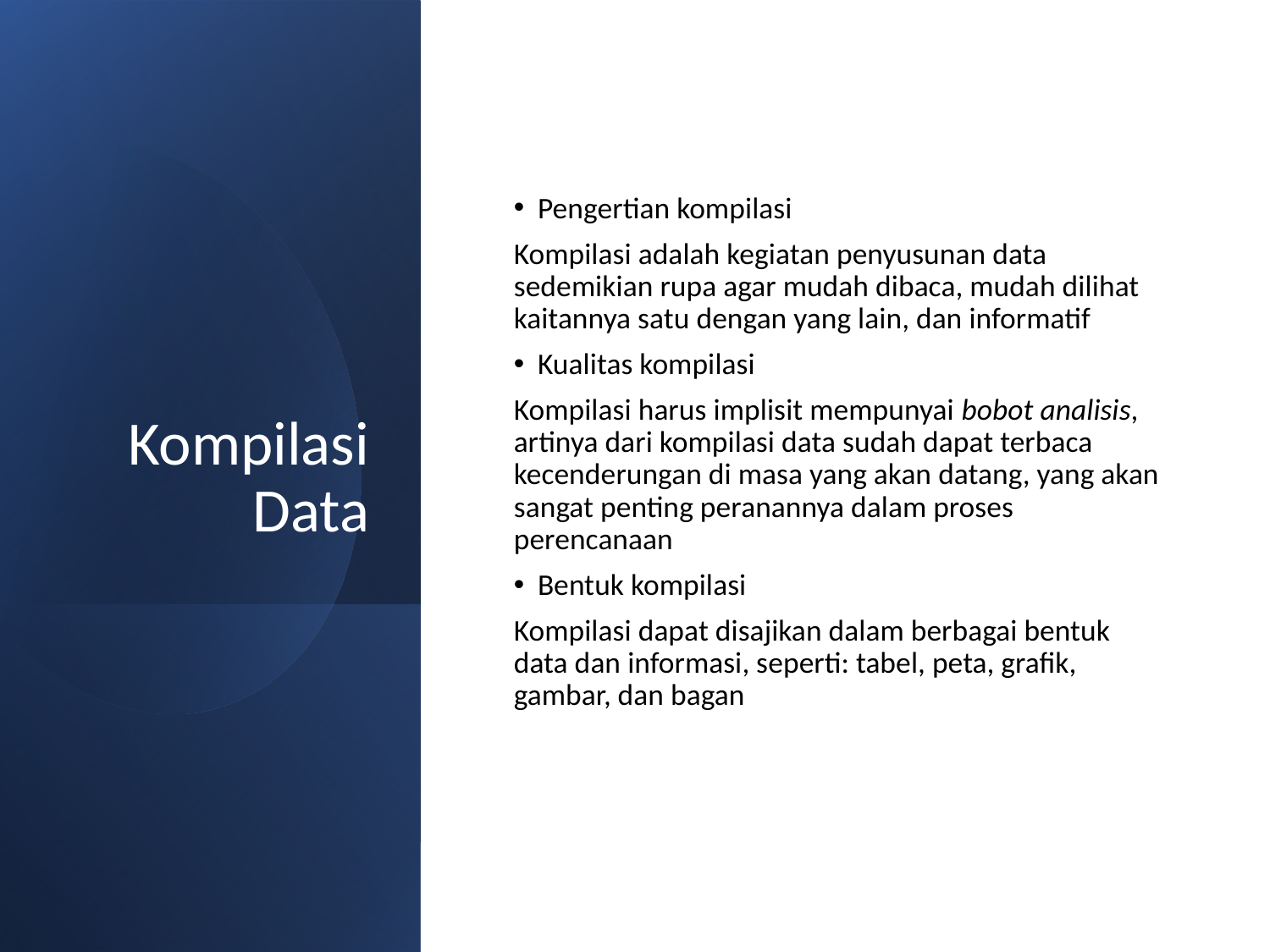

# Kompilasi Data
Pengertian kompilasi
Kompilasi adalah kegiatan penyusunan data sedemikian rupa agar mudah dibaca, mudah dilihat kaitannya satu dengan yang lain, dan informatif
Kualitas kompilasi
Kompilasi harus implisit mempunyai bobot analisis, artinya dari kompilasi data sudah dapat terbaca kecenderungan di masa yang akan datang, yang akan sangat penting peranannya dalam proses perencanaan
Bentuk kompilasi
Kompilasi dapat disajikan dalam berbagai bentuk data dan informasi, seperti: tabel, peta, grafik, gambar, dan bagan